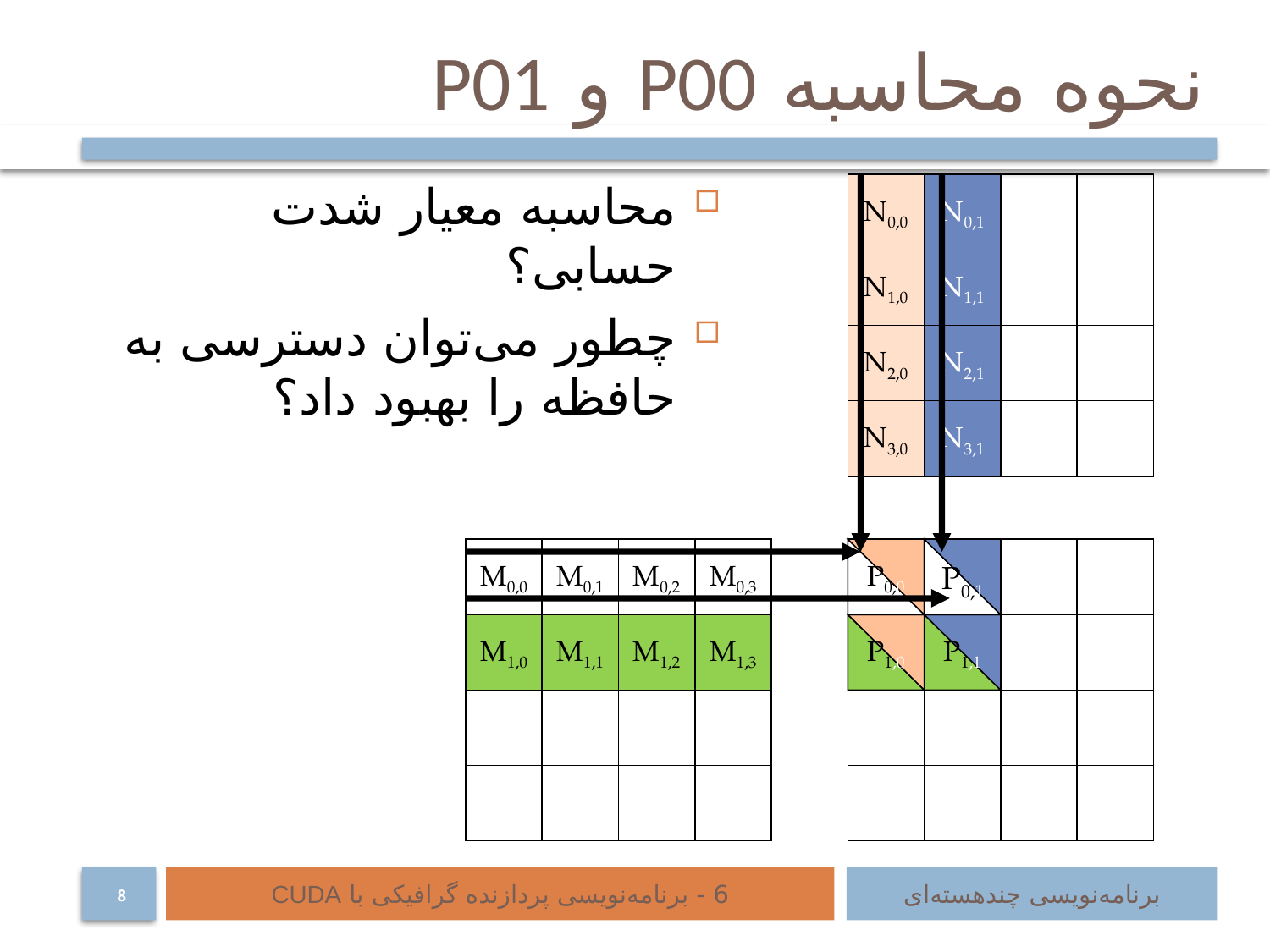

# نحوه محاسبه P00 و P01
محاسبه معیار شدت حسابی؟
چطور می‌توان دسترسی به حافظه را بهبود داد؟
N0,0

N0,1

N1,0
N1,1

N2,0
N2,1

N3,0
N3,1

M0,0
M0,1
M0,2
M0,3

P0,0
P0,1

M1,0
M1,1
M1,2
M1,3

P1,0

P1,1

P0,1
6 - برنامه‌نویسی پردازنده گرافیکی با CUDA
برنامه‌نویسی چند‌هسته‌ای
8